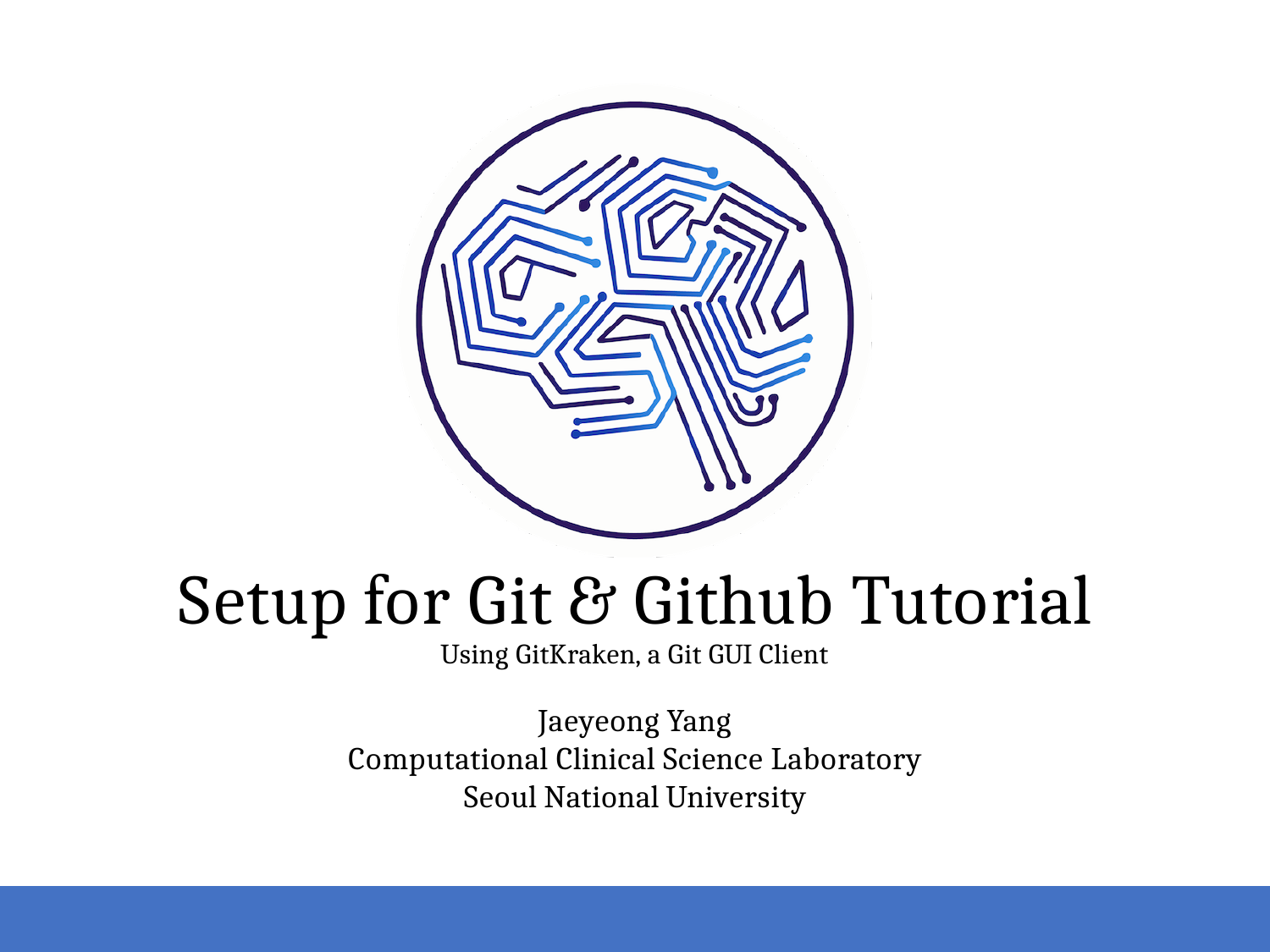

# Setup for Git & Github Tutorial Using GitKraken, a Git GUI Client
Jaeyeong Yang
Computational Clinical Science Laboratory
Seoul National University